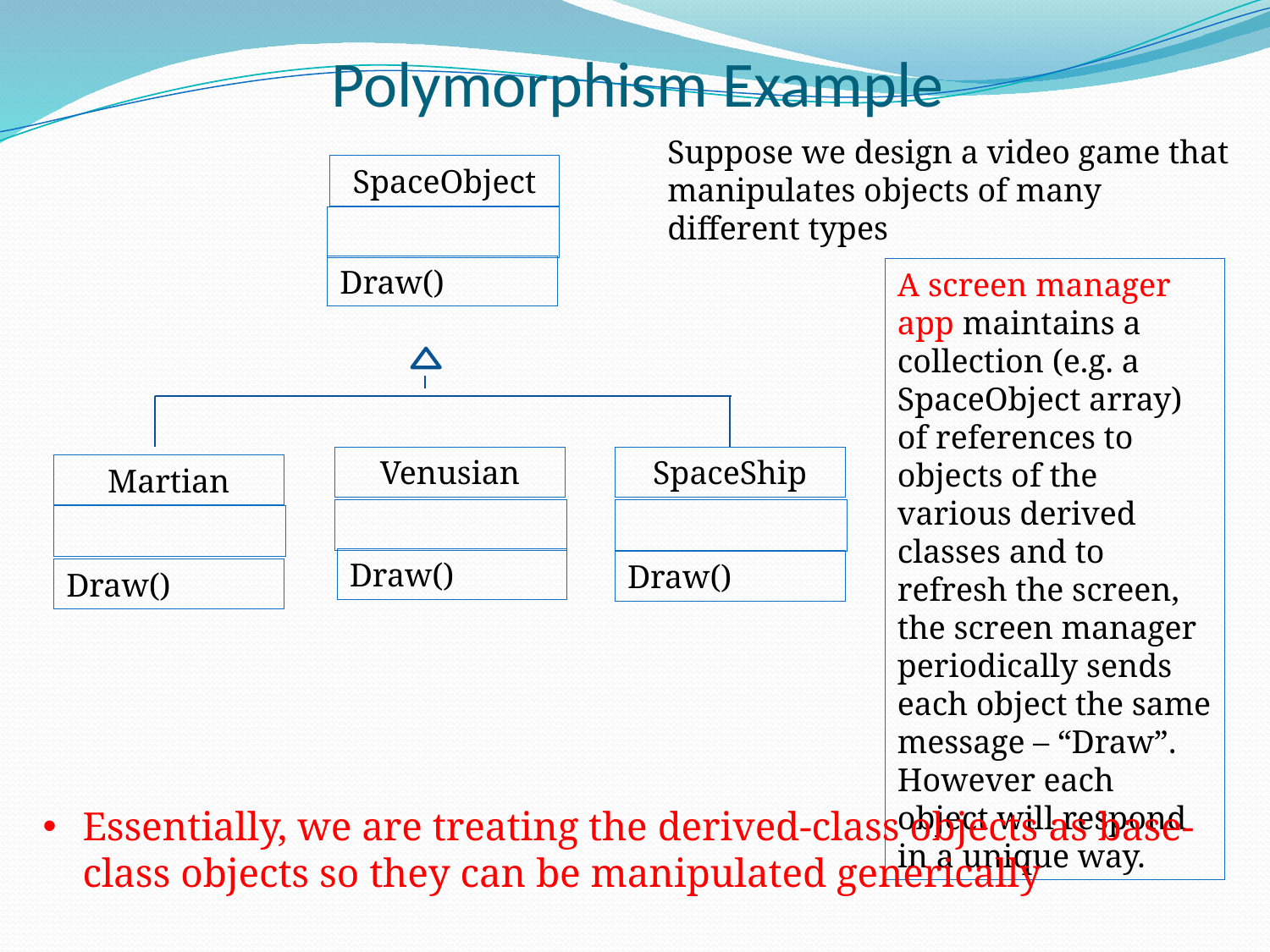

# Polymorphism Example
Suppose we design a video game that manipulates objects of many different types
SpaceObject

Draw()
A screen manager app maintains a collection (e.g. a SpaceObject array) of references to objects of the various derived classes and to refresh the screen, the screen manager periodically sends each object the same message – “Draw”.  However each object will respond in a unique way.

Venusian
SpaceShip
Martian

Draw()
Draw()
Draw()
Essentially, we are treating the derived-class objects as base-class objects so they can be manipulated generically